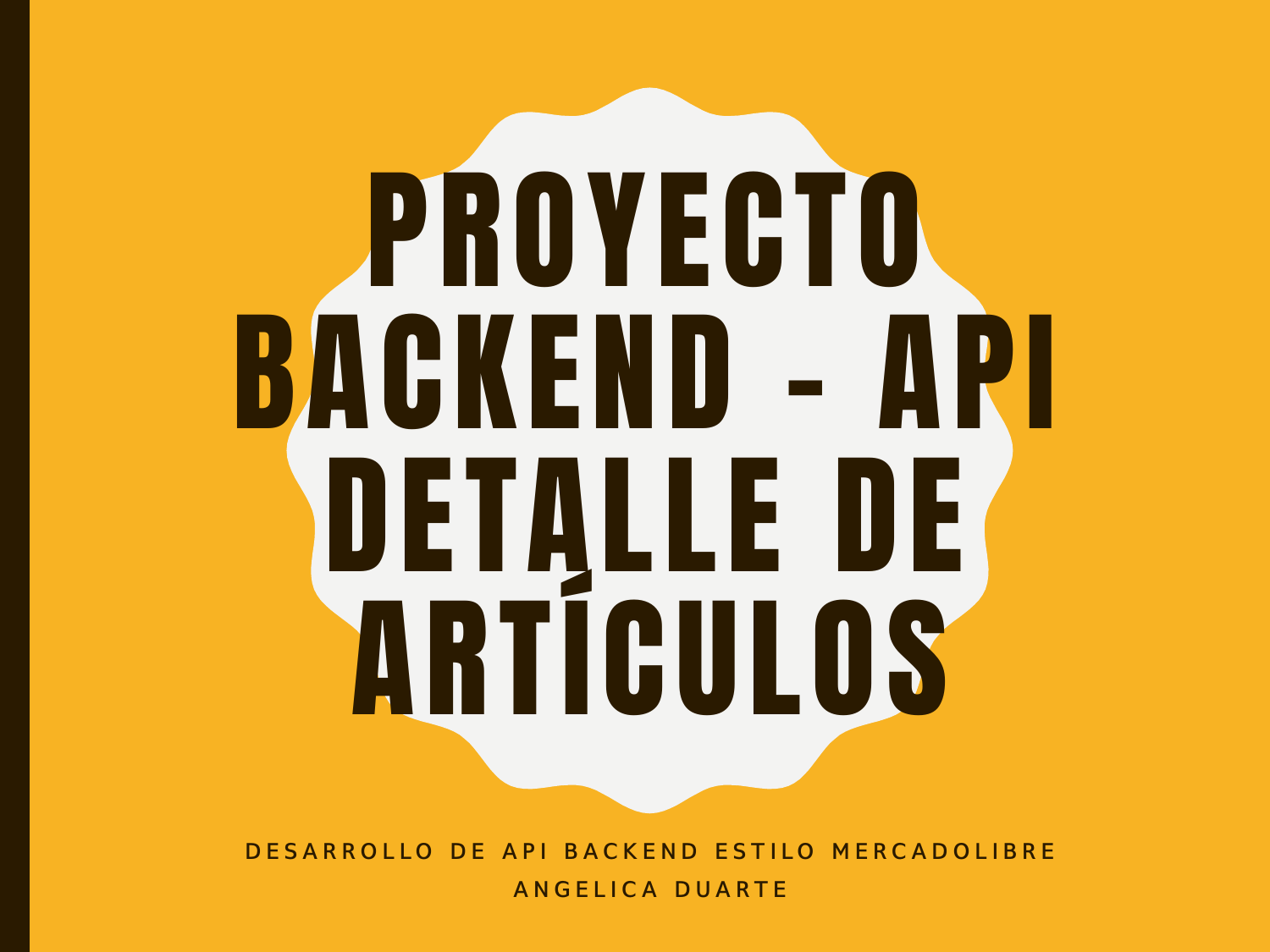

# Proyecto Backend - API Detalle de Artículos
Desarrollo de API backend estilo MercadoLibre
Angelica Duarte